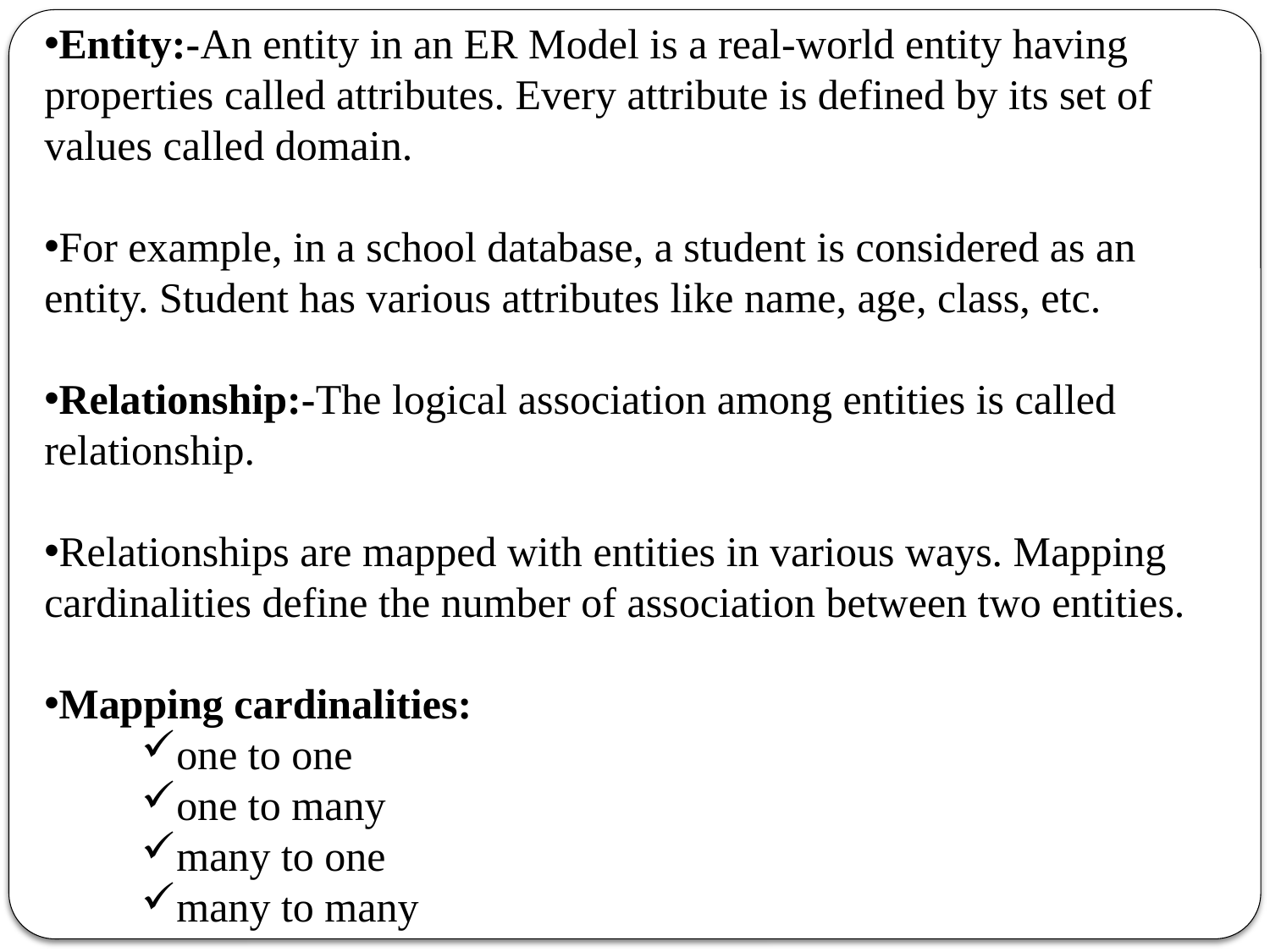

Entity:-An entity in an ER Model is a real-world entity having properties called attributes. Every attribute is defined by its set of values called domain.

For example, in a school database, a student is considered as an entity. Student has various attributes like name, age, class, etc.

Relationship:-The logical association among entities is called relationship.

Relationships are mapped with entities in various ways. Mapping
cardinalities define the number of association between two entities.

Mapping cardinalities:
one to one
one to many
many to one
many to many